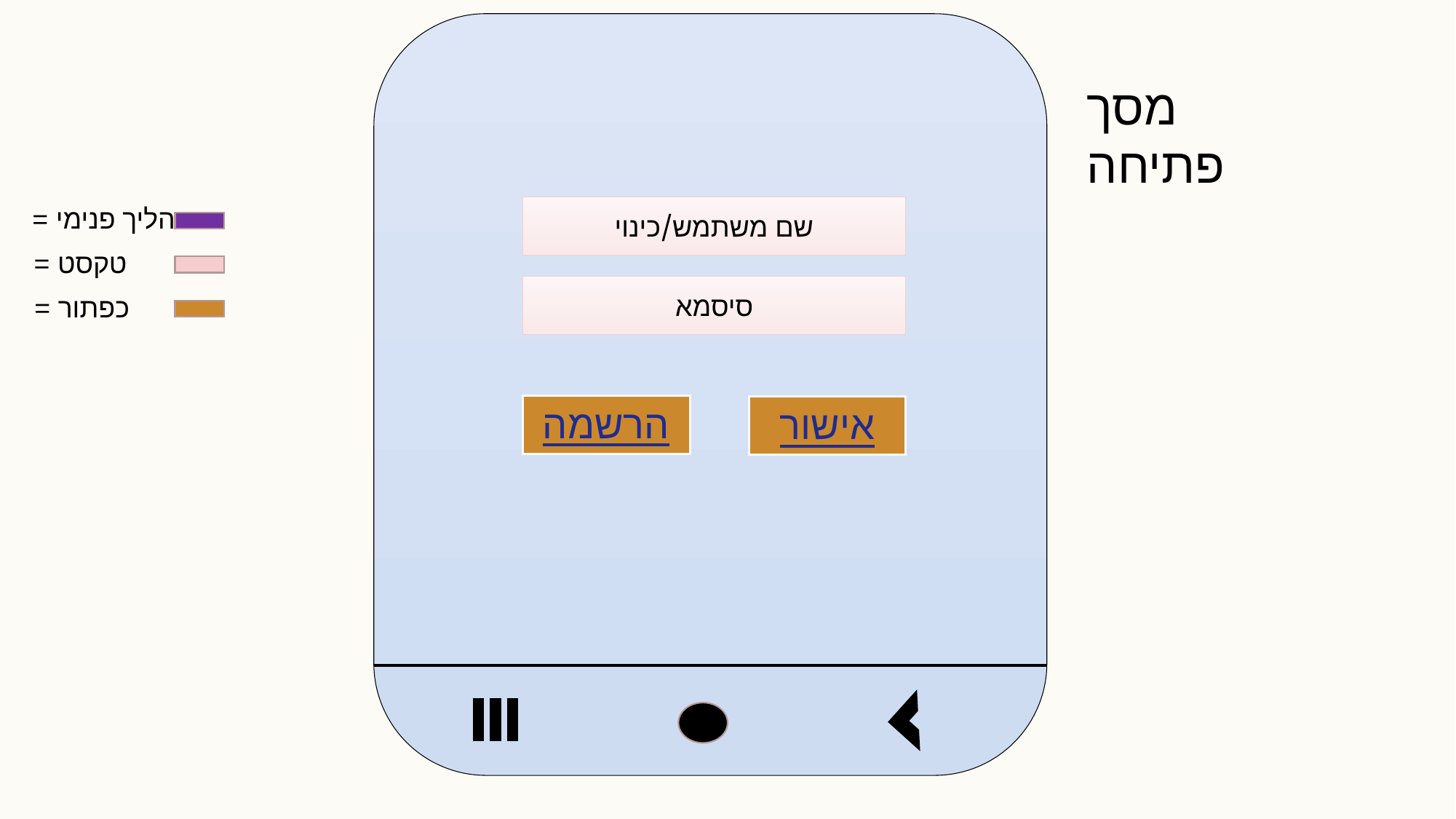

מסך פתיחה

= הליך פנימי

= טקסט

= כפתור
שם משתמש/כינוי
סיסמא
הרשמה
אישור